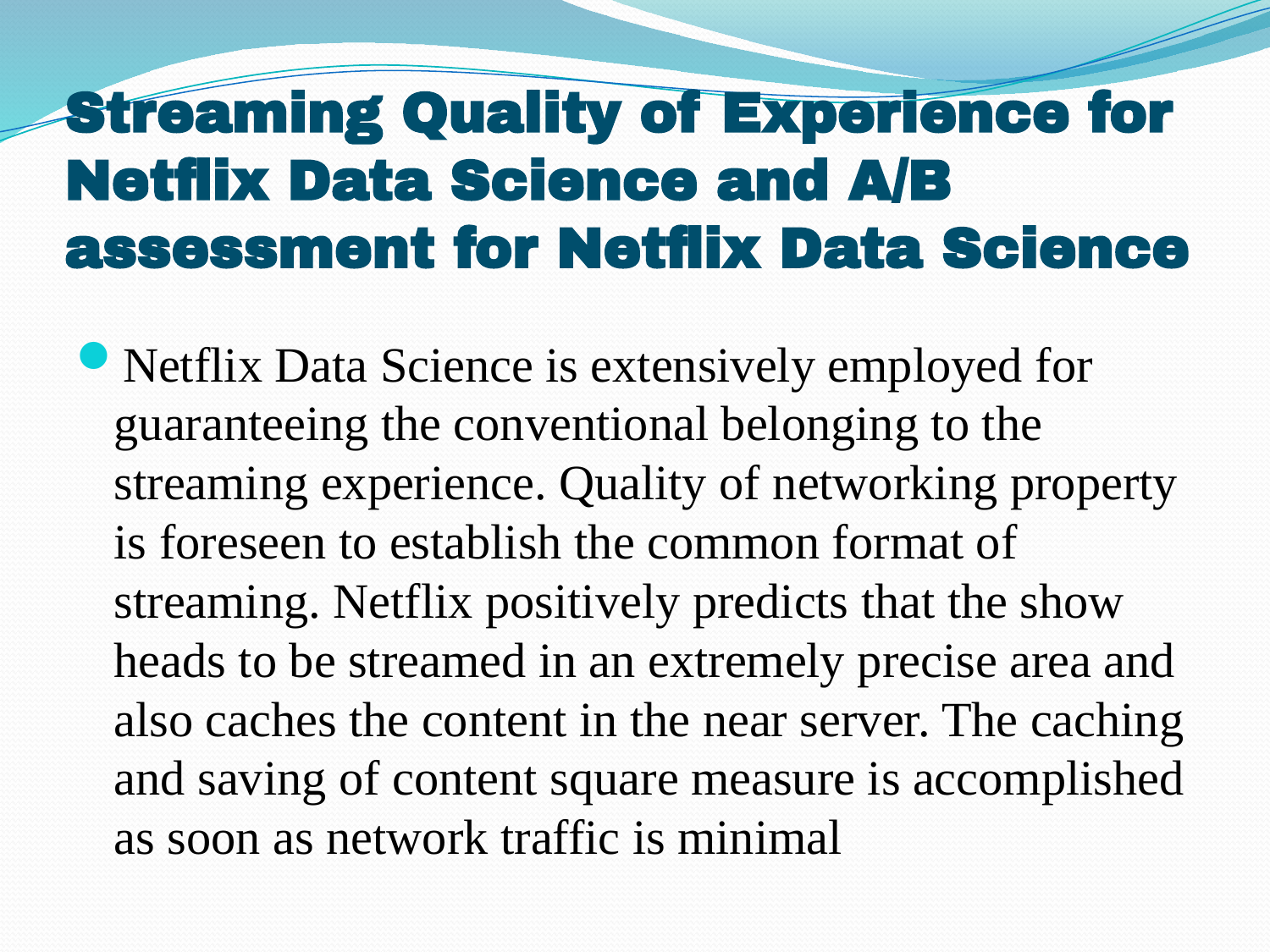

# Streaming Quality of Experience for Netflix Data Science and A/B assessment for Netflix Data Science
Netflix Data Science is extensively employed for guaranteeing the conventional belonging to the streaming experience. Quality of networking property is foreseen to establish the common format of streaming. Netflix positively predicts that the show heads to be streamed in an extremely precise area and also caches the content in the near server. The caching and saving of content square measure is accomplished as soon as network traffic is minimal